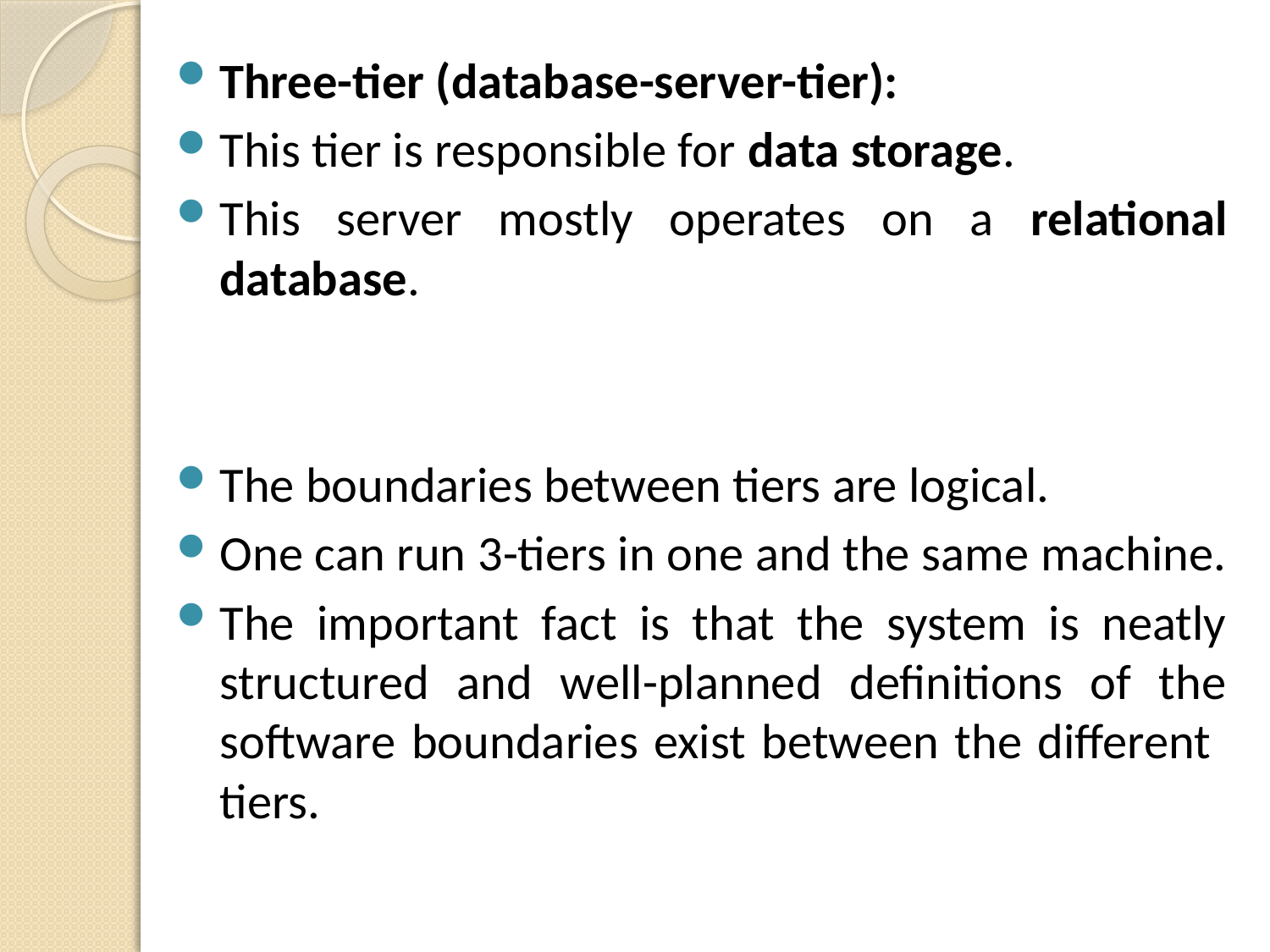

Three-tier (database-server-tier):
This tier is responsible for data storage.
This server mostly operates on a relational database.

The boundaries between tiers are logical.
One can run 3-tiers in one and the same machine.
The important fact is that the system is neatly structured and well-planned definitions of the software boundaries exist between the different  tiers.